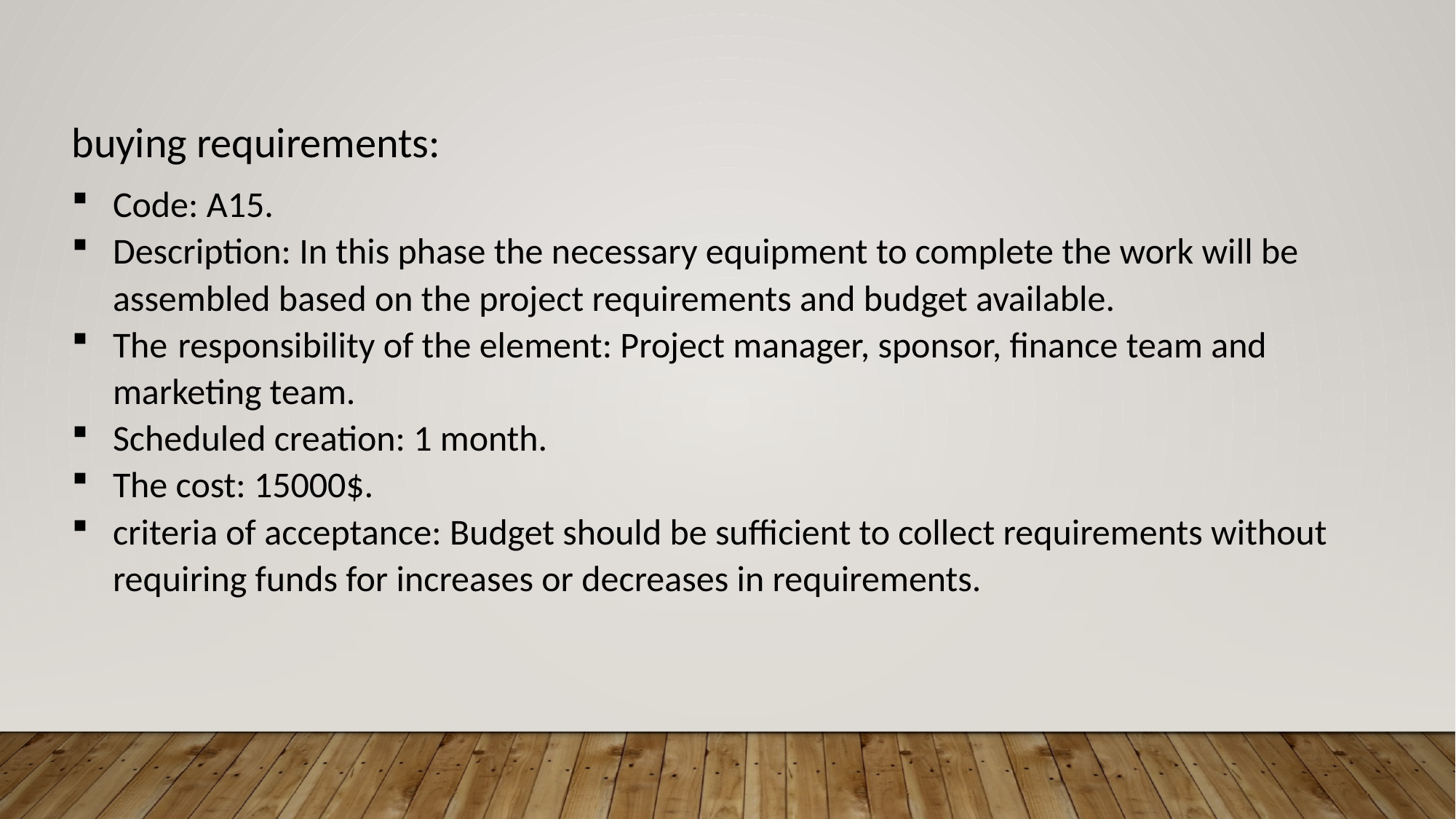

buying requirements:
Code: A15.
Description: In this phase the necessary equipment to complete the work will be assembled based on the project requirements and budget available.
The responsibility of the element: Project manager, sponsor, finance team and marketing team.
Scheduled creation: 1 month.
The cost: 15000$.
criteria of acceptance: Budget should be sufficient to collect requirements without requiring funds for increases or decreases in requirements.